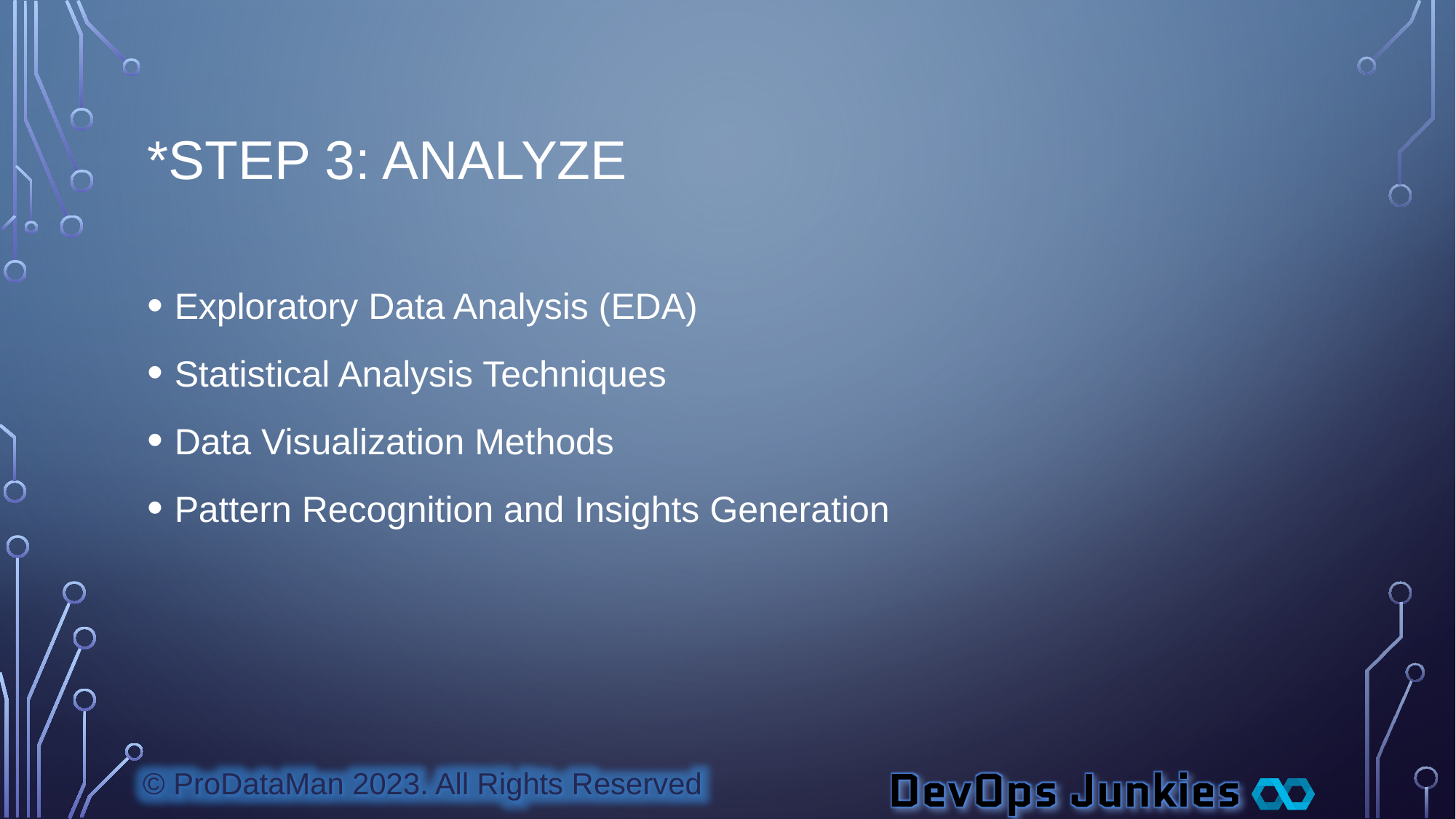

# *Step 3: Analyze
Exploratory Data Analysis (EDA)
Statistical Analysis Techniques
Data Visualization Methods
Pattern Recognition and Insights Generation